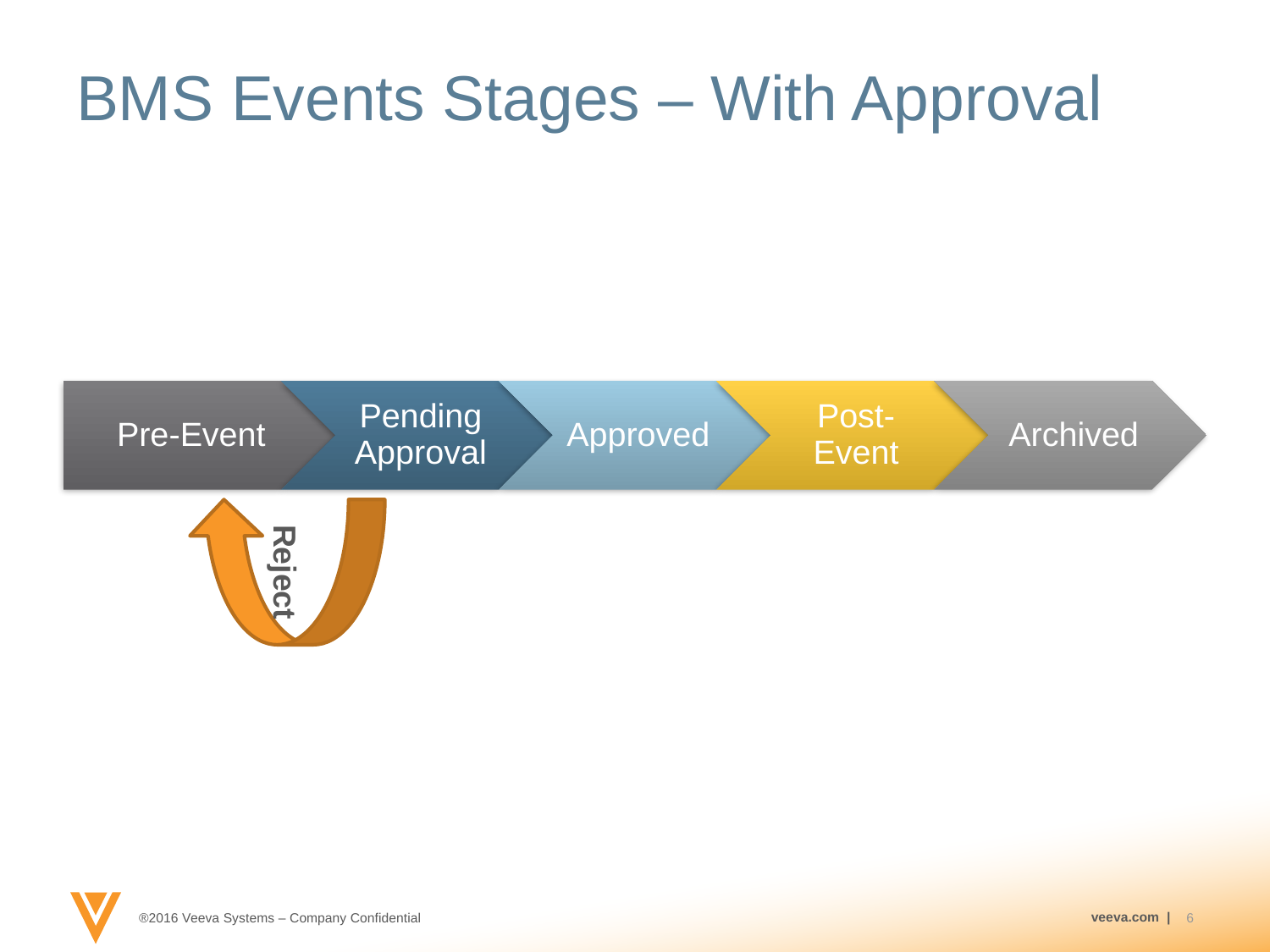

# BMS Events Stages – With Approval
Pre-Event
Pending Approval
Approved
Post-Event
Archived
Reject
6